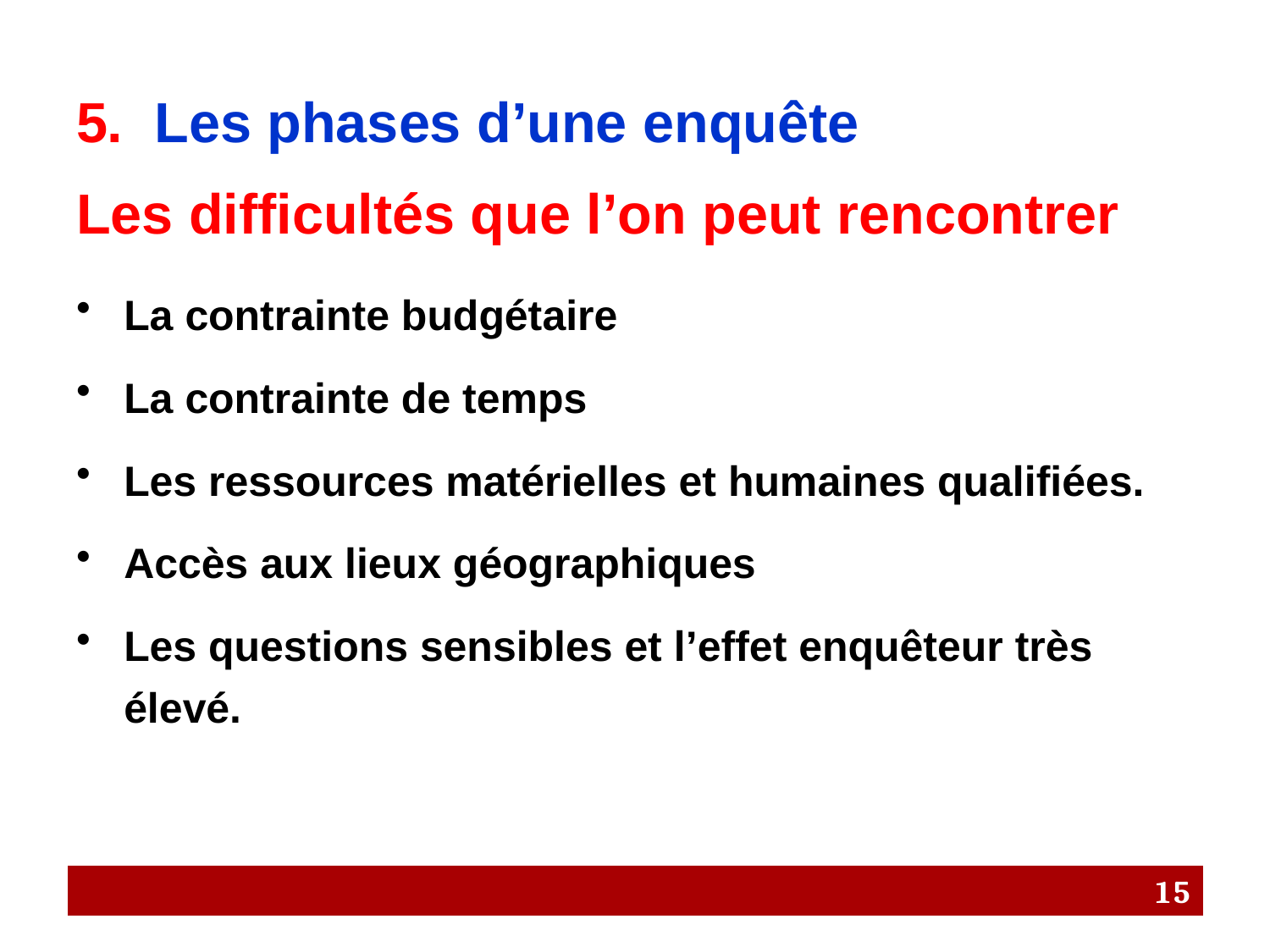

5.  Les phases d’une enquête
Les difficultés que l’on peut rencontrer
La contrainte budgétaire
La contrainte de temps
Les ressources matérielles et humaines qualifiées.
Accès aux lieux géographiques
Les questions sensibles et l’effet enquêteur très élevé.